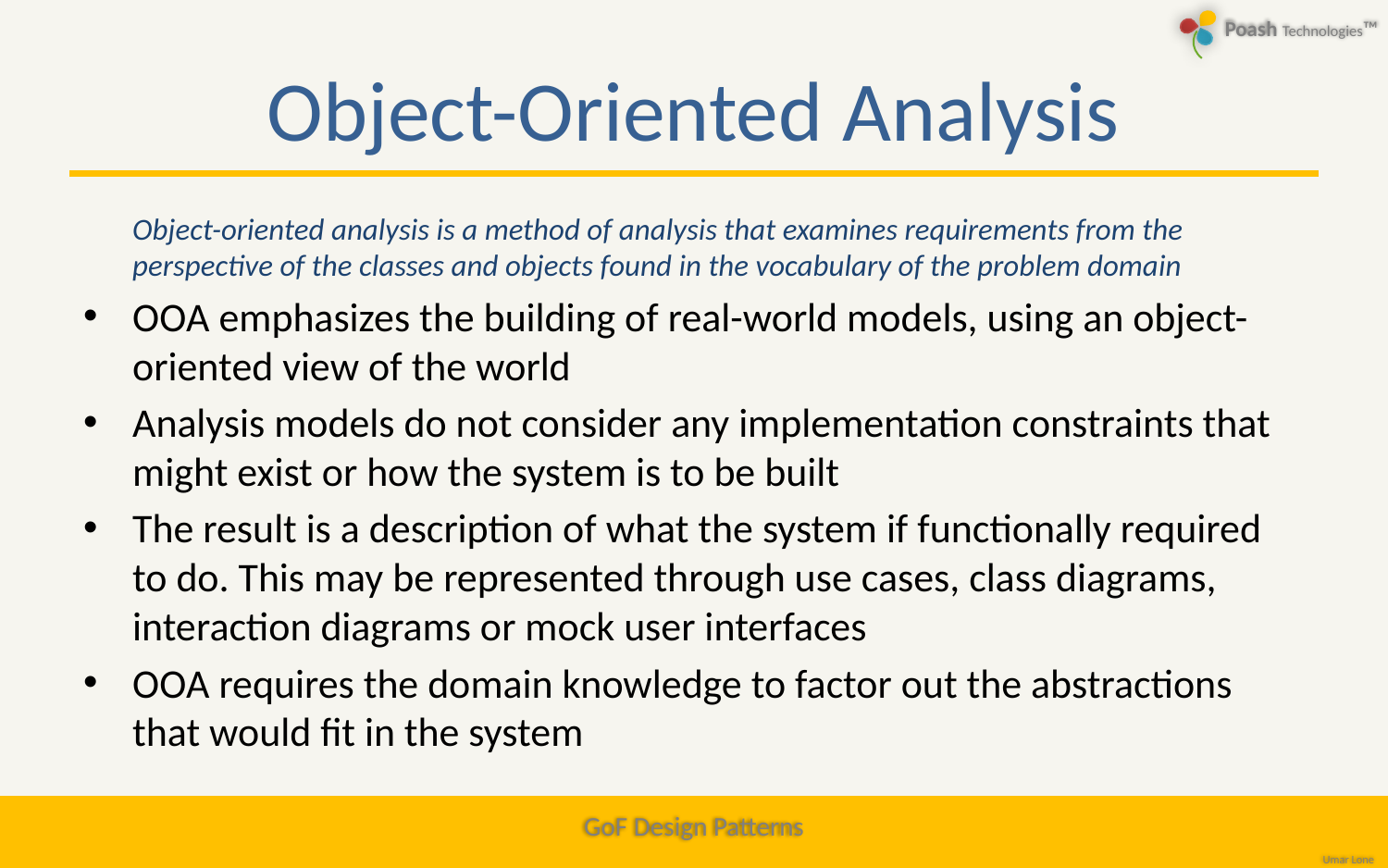

# Object-Oriented Analysis
	Object-oriented analysis is a method of analysis that examines requirements from the perspective of the classes and objects found in the vocabulary of the problem domain
OOA emphasizes the building of real-world models, using an object-oriented view of the world
Analysis models do not consider any implementation constraints that might exist or how the system is to be built
The result is a description of what the system if functionally required to do. This may be represented through use cases, class diagrams, interaction diagrams or mock user interfaces
OOA requires the domain knowledge to factor out the abstractions that would fit in the system